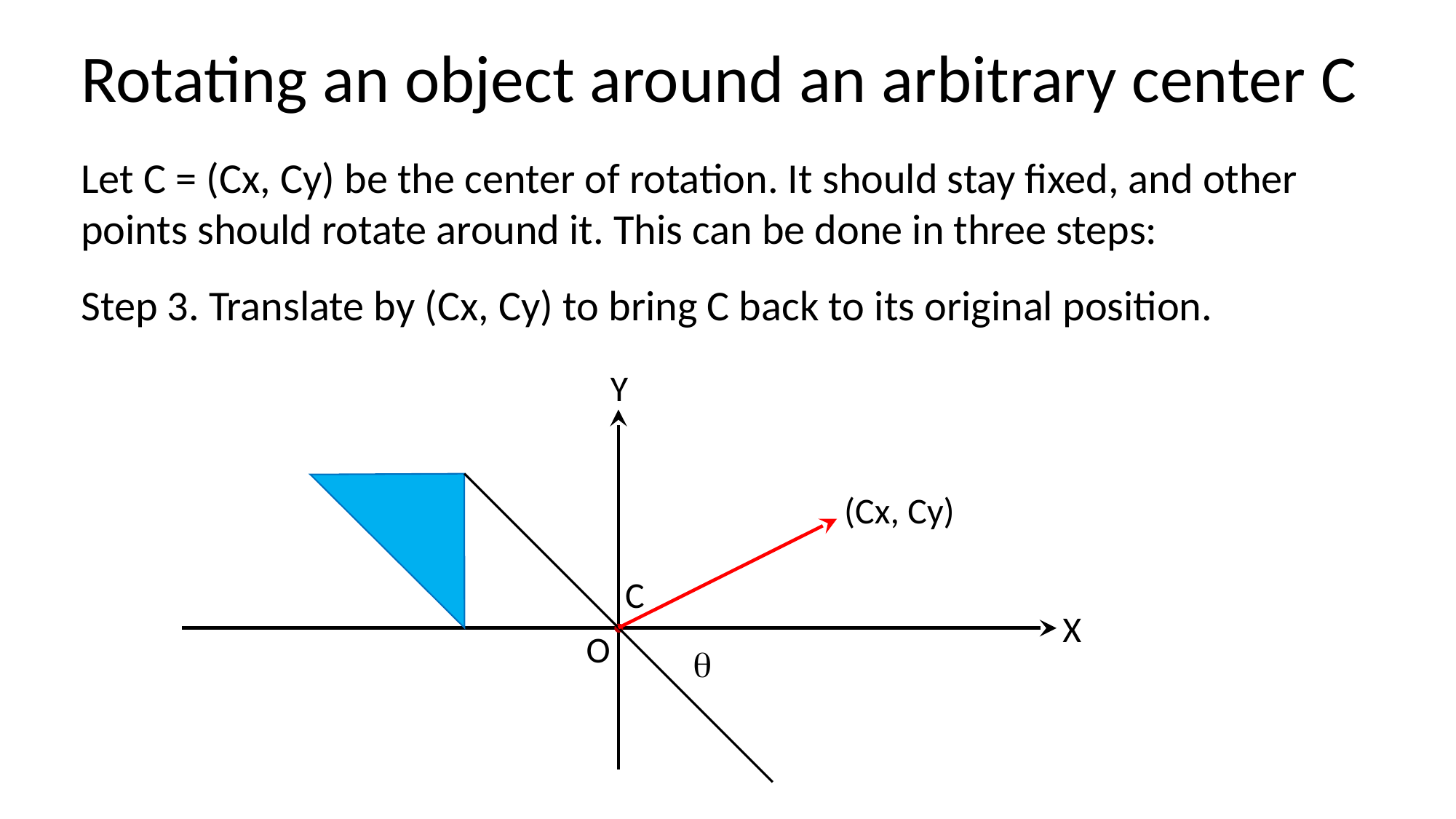

# Rotating an object around an arbitrary center C
Let C = (Cx, Cy) be the center of rotation. It should stay fixed, and other points should rotate around it. This can be done in three steps:
Step 3. Translate by (Cx, Cy) to bring C back to its original position.
Y

(Cx, Cy)
C
X
O

θ